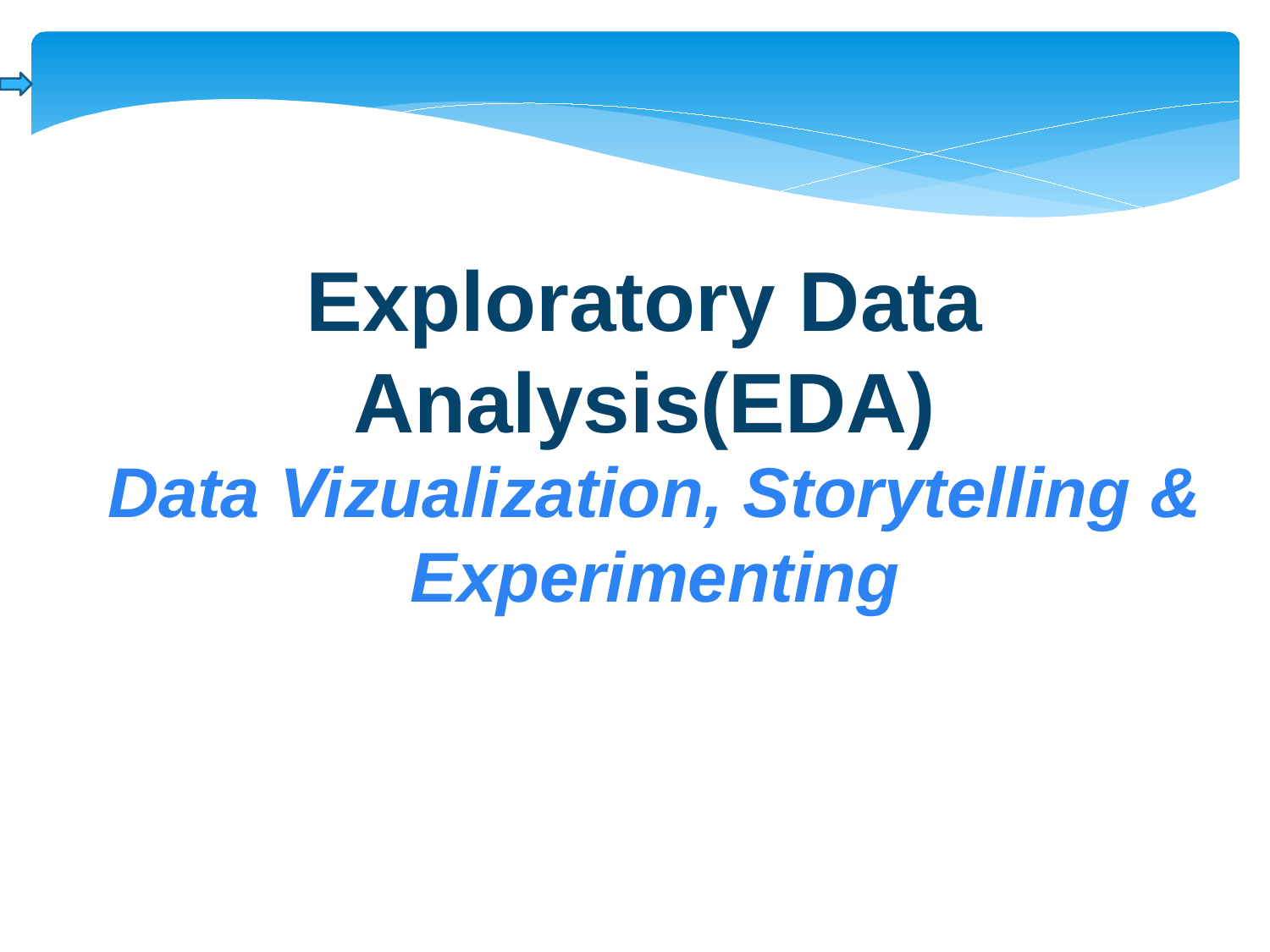

Exploratory Data Analysis(EDA)
Data Vizualization, Storytelling & Experimenting